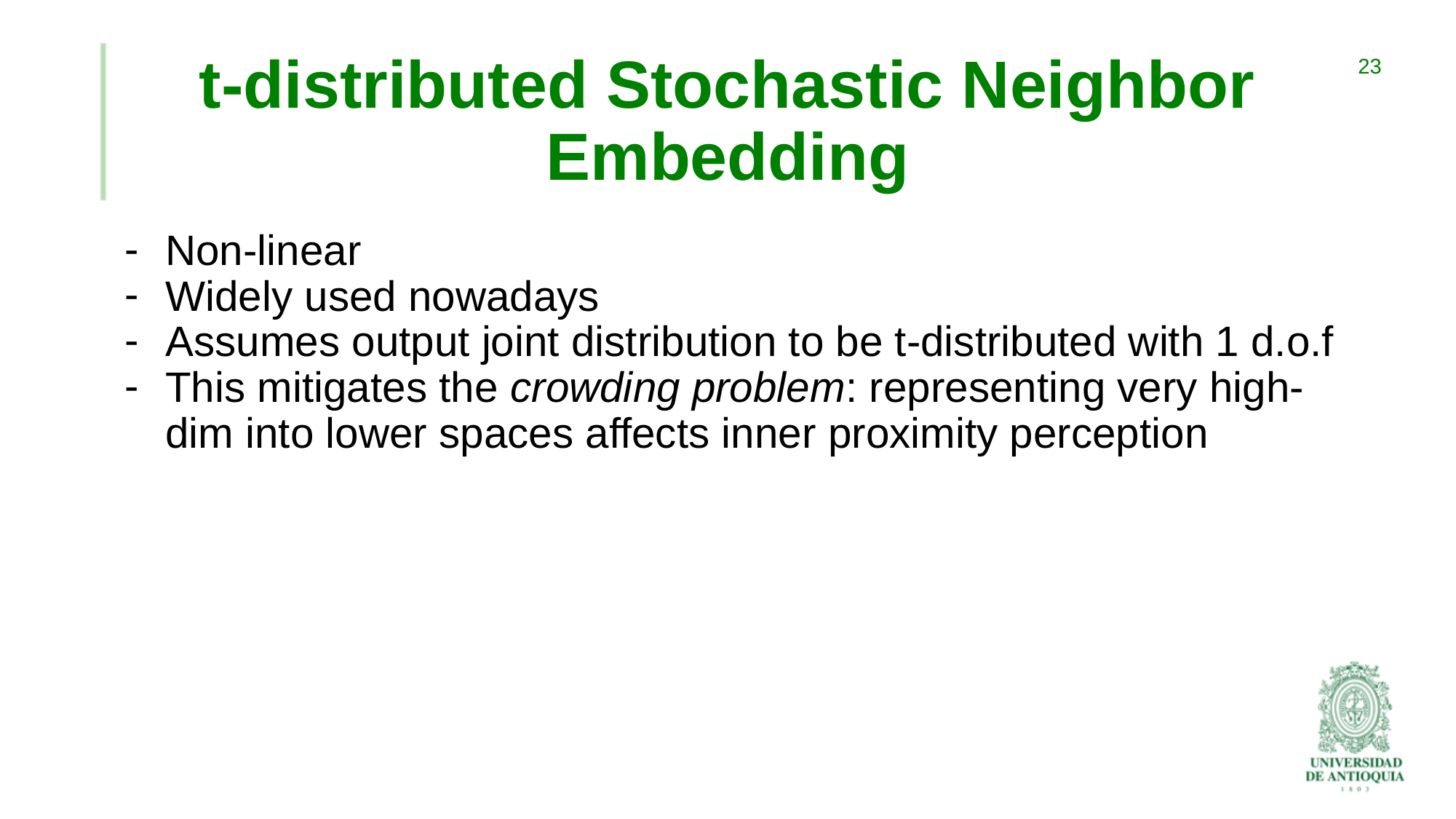

# t-distributed Stochastic Neighbor Embedding
23
Non-linear
Widely used nowadays
Assumes output joint distribution to be t-distributed with 1 d.o.f
This mitigates the crowding problem: representing very high-dim into lower spaces affects inner proximity perception